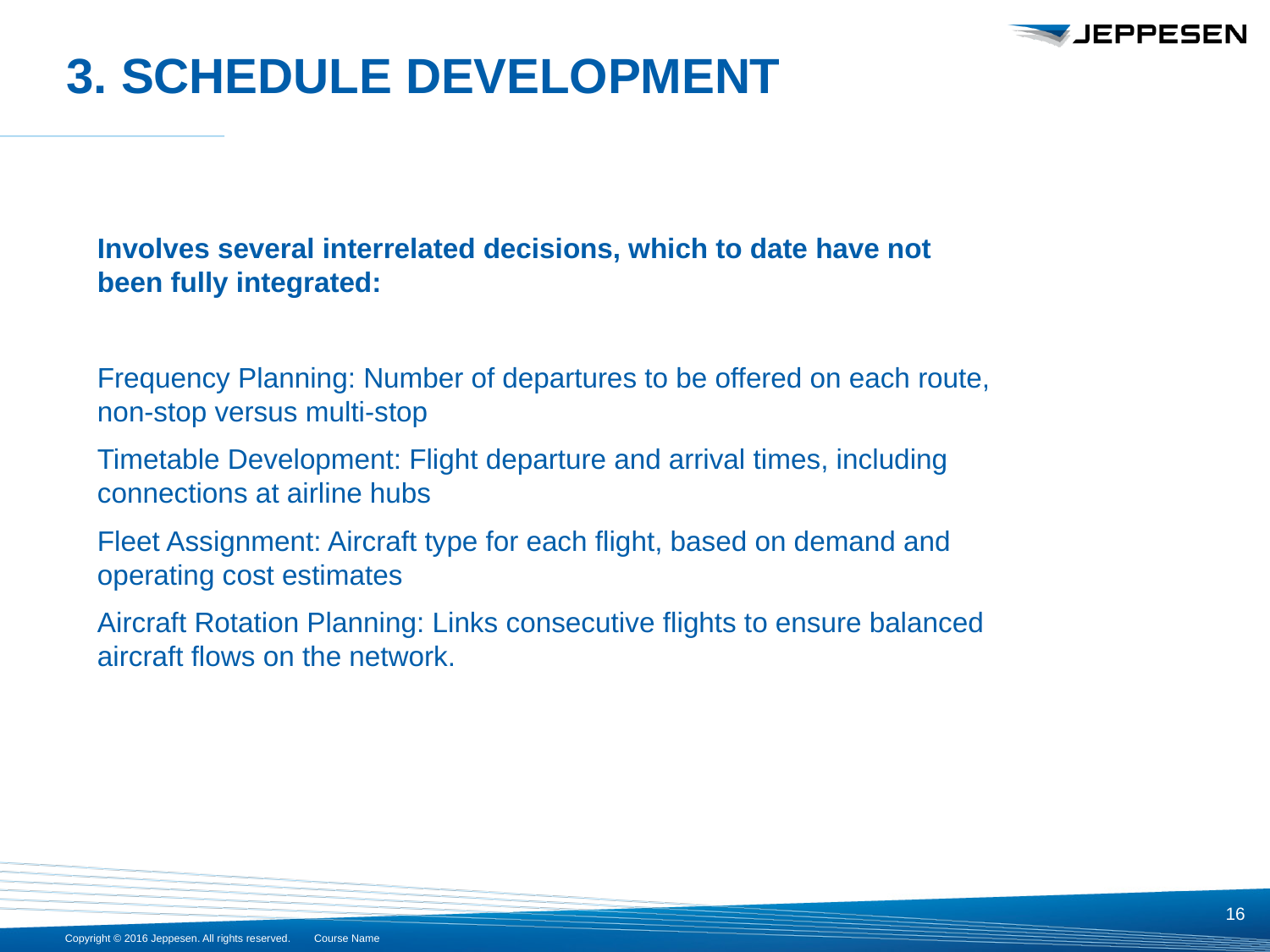

# 3. SCHEDULE DEVELOPMENT

Involves several interrelated decisions, which to date have not been fully integrated:

Frequency Planning: Number of departures to be offered on each route, non-stop versus multi-stop
Timetable Development: Flight departure and arrival times, including connections at airline hubs
Fleet Assignment: Aircraft type for each flight, based on demand and operating cost estimates
Aircraft Rotation Planning: Links consecutive flights to ensure balanced aircraft flows on the network.

16